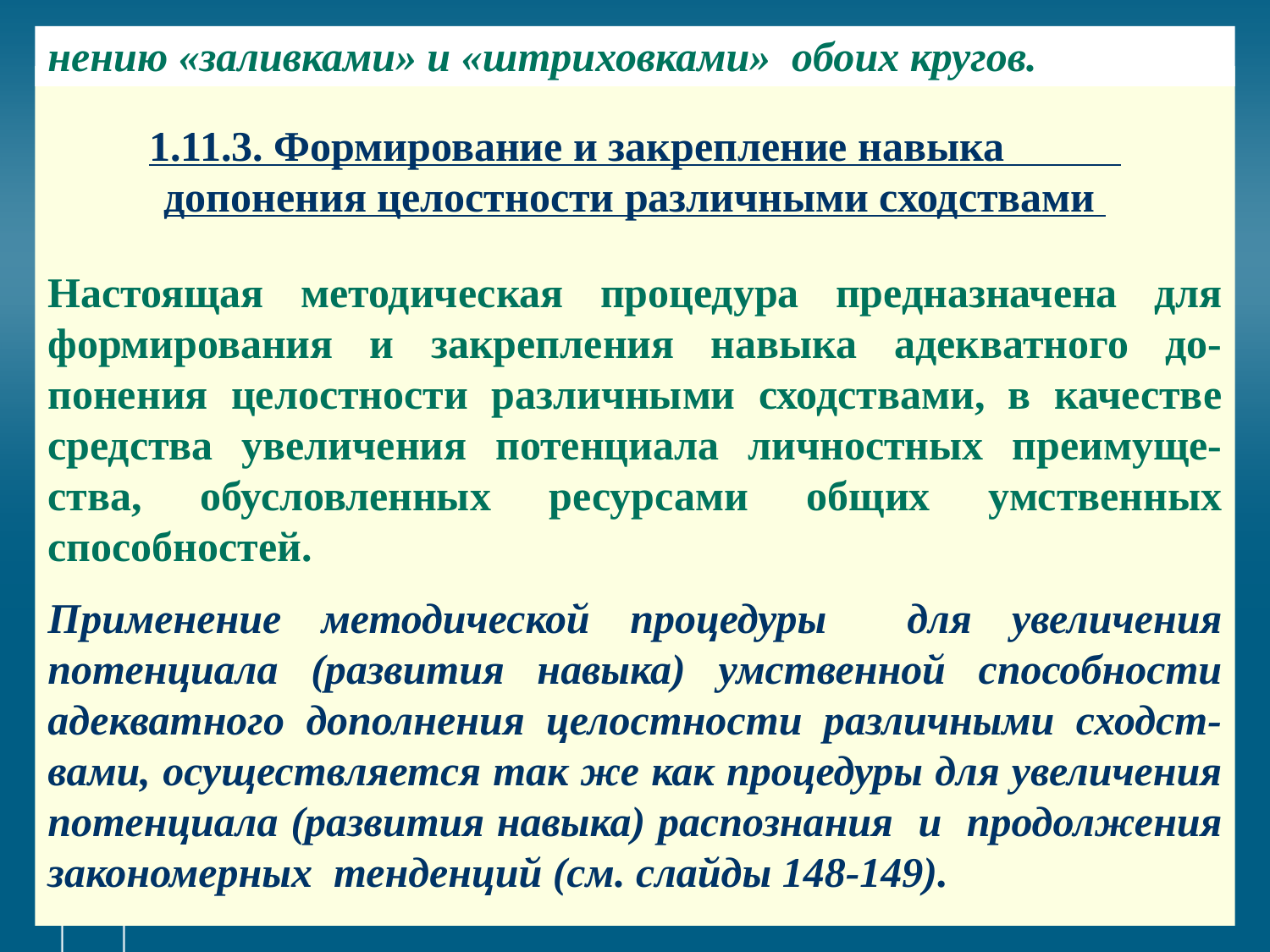

# нению «заливками» и «штриховками»  обоих кругов.

1.11.3. Формирование и закрепление навыка            допонения целостности различными сходствами

Настоящая методическая процедура предназначена для формирования и закрепления навыка адекватного до-понения целостности различными сходствами, в качестве средства увеличения потенциала личностных преимуще-ства, обусловленных ресурсами общих умственных способностей.
Применение методической процедуры  для увеличения потенциала (развития навыка) умственной способности адекватного дополнения целостности различными сходст-вами, осуществляется так же как процедуры для увеличения потенциала (развития навыка) распознания  и  продолжения закономерных  тенденций (см. слайды 148-149).